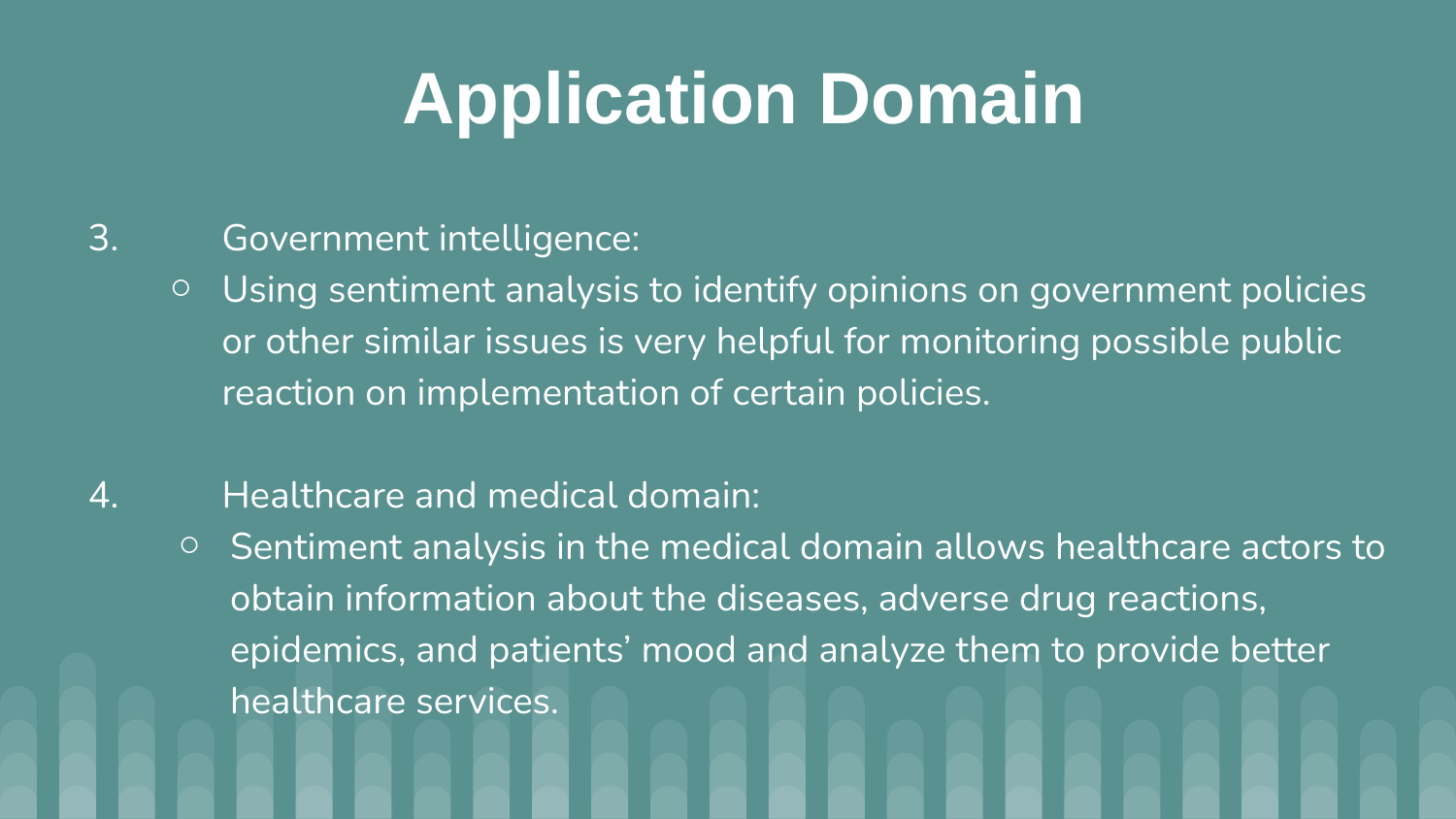

# Application Domain
3.	Government intelligence:
Using sentiment analysis to identify opinions on government policies or other similar issues is very helpful for monitoring possible public reaction on implementation of certain policies.
4.	Healthcare and medical domain:
Sentiment analysis in the medical domain allows healthcare actors to obtain information about the diseases, adverse drug reactions, epidemics, and patients’ mood and analyze them to provide better healthcare services.